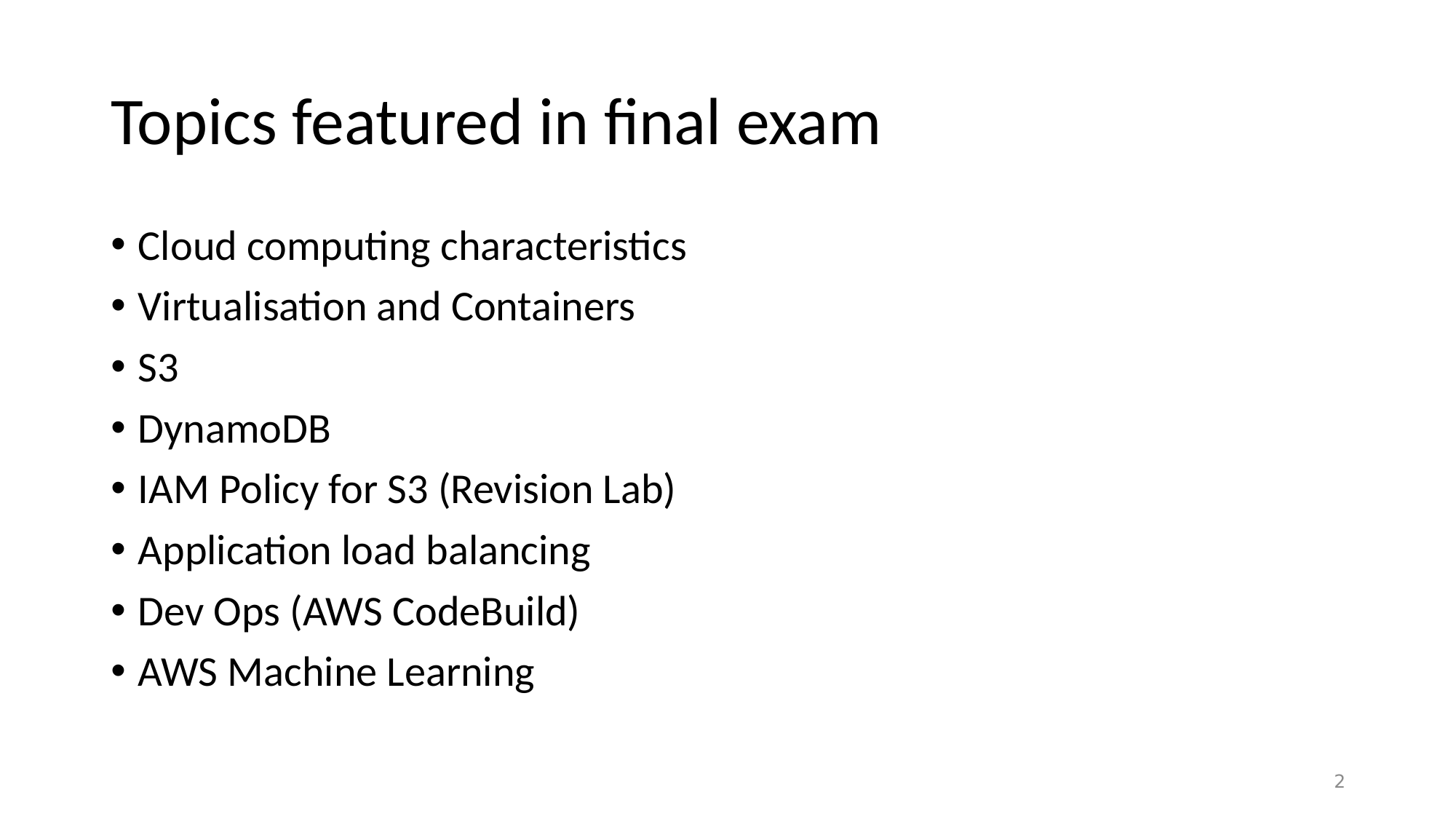

# Topics featured in final exam
Cloud computing characteristics
Virtualisation and Containers
S3
DynamoDB
IAM Policy for S3 (Revision Lab)
Application load balancing
Dev Ops (AWS CodeBuild)
AWS Machine Learning

2